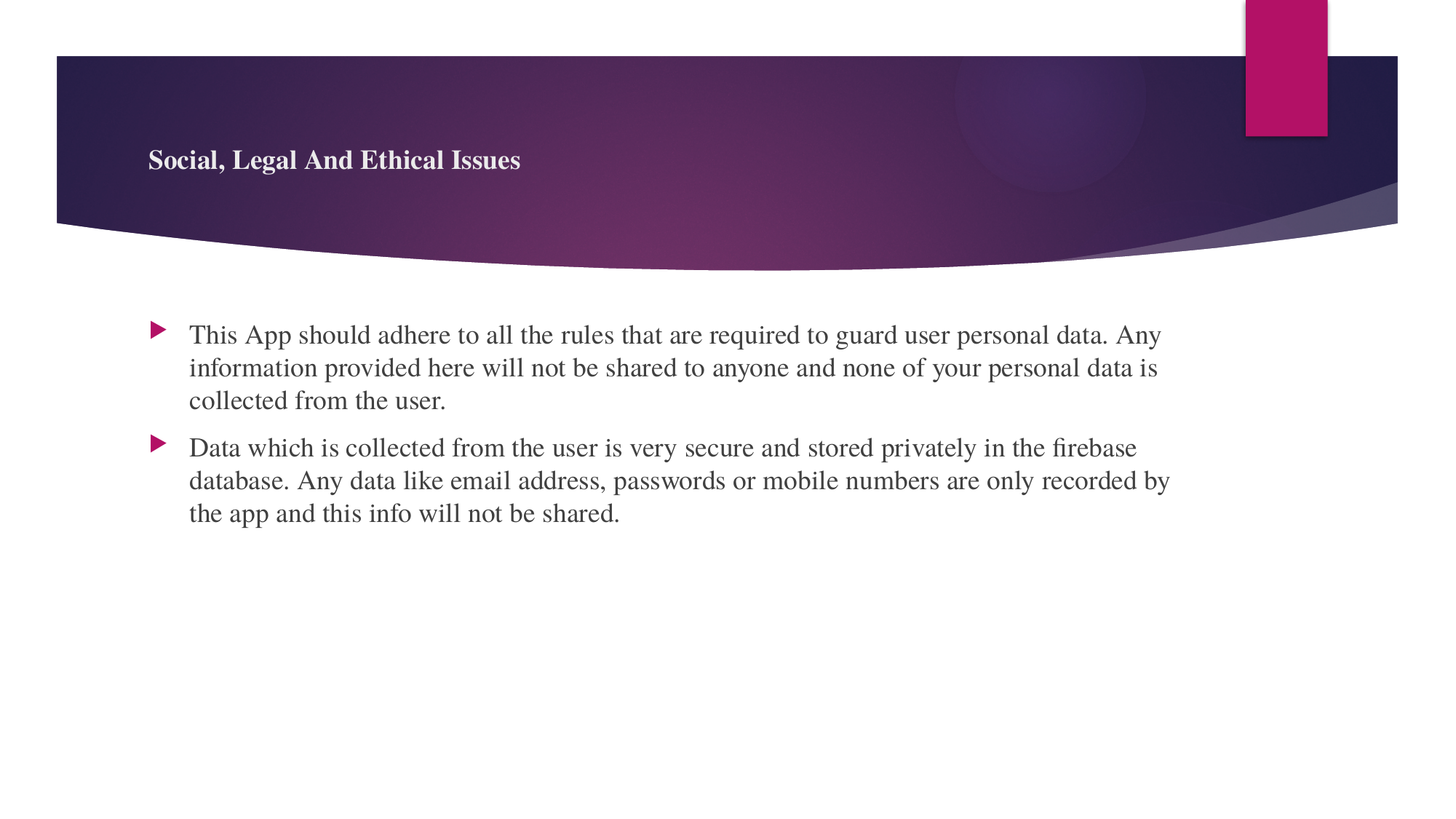

# Social, Legal And Ethical Issues
This App should adhere to all the rules that are required to guard user personal data. Any information provided here will not be shared to anyone and none of your personal data is collected from the user.
Data which is collected from the user is very secure and stored privately in the firebase database. Any data like email address, passwords or mobile numbers are only recorded by the app and this info will not be shared.